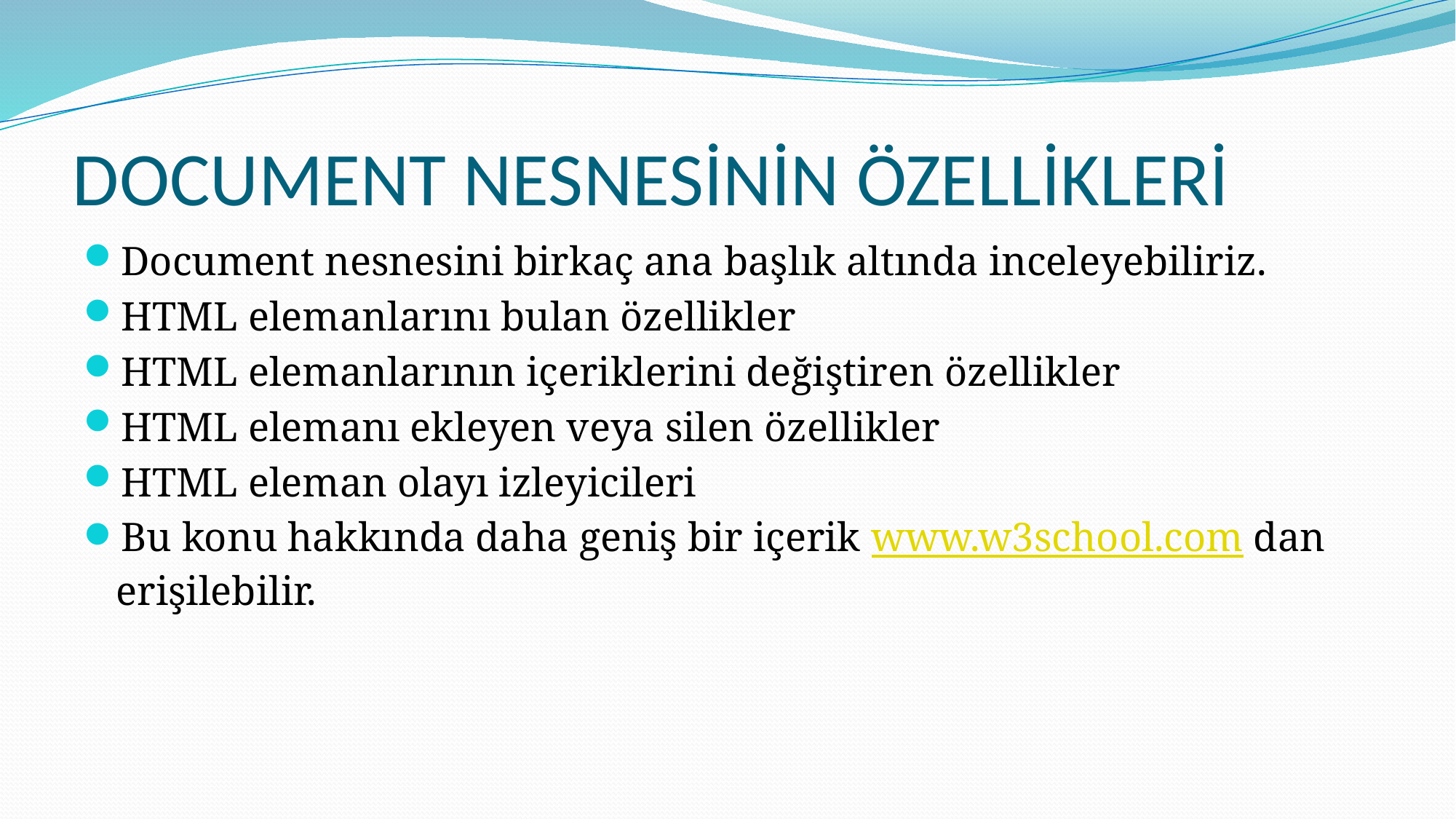

# DOCUMENT NESNESİNİN ÖZELLİKLERİ
Document nesnesini birkaç ana başlık altında inceleyebiliriz.
HTML elemanlarını bulan özellikler
HTML elemanlarının içeriklerini değiştiren özellikler
HTML elemanı ekleyen veya silen özellikler
HTML eleman olayı izleyicileri
Bu konu hakkında daha geniş bir içerik www.w3school.com dan erişilebilir.